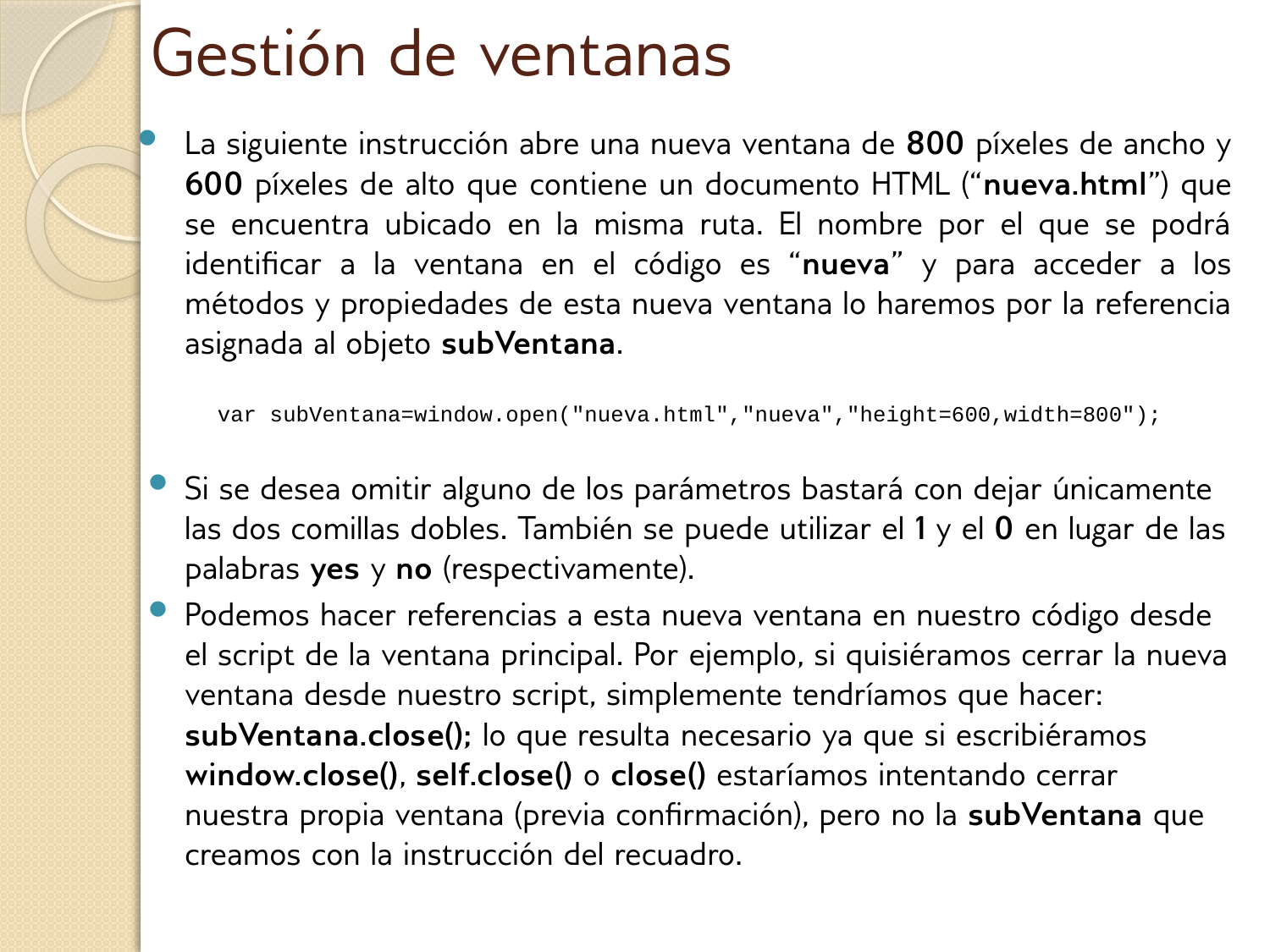

# Gestión de ventanas
La siguiente instrucción abre una nueva ventana de 800 píxeles de ancho y 600 píxeles de alto que contiene un documento HTML (“nueva.html”) que se encuentra ubicado en la misma ruta. El nombre por el que se podrá identificar a la ventana en el código es “nueva” y para acceder a los métodos y propiedades de esta nueva ventana lo haremos por la referencia asignada al objeto subVentana.

var subVentana=window.open("nueva.html","nueva","height=600,width=800");

Si se desea omitir alguno de los parámetros bastará con dejar únicamente las dos comillas dobles. También se puede utilizar el 1 y el 0 en lugar de las palabras yes y no (respectivamente).
Podemos hacer referencias a esta nueva ventana en nuestro código desde el script de la ventana principal. Por ejemplo, si quisiéramos cerrar la nueva ventana desde nuestro script, simplemente tendríamos que hacer: subVentana.close(); lo que resulta necesario ya que si escribiéramos window.close(), self.close() o close() estaríamos intentando cerrar nuestra propia ventana (previa confirmación), pero no la subVentana que creamos con la instrucción del recuadro.